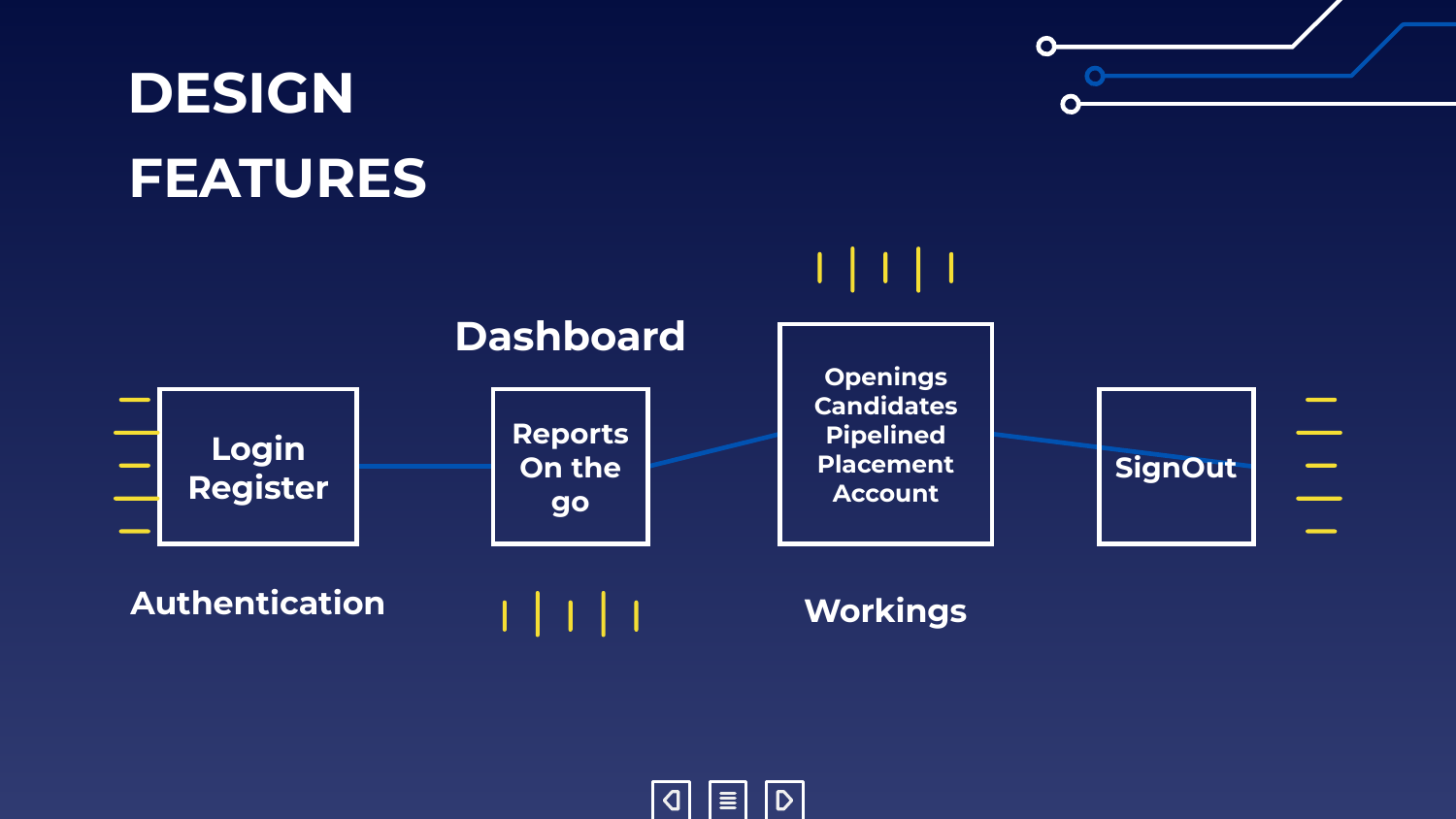

DESIGN
FEATURES

Dashboard

Openings
Candidates
Pipelined
Placement
Account
Login
Register
Reports On the go
SignOut

Authentication
Workings